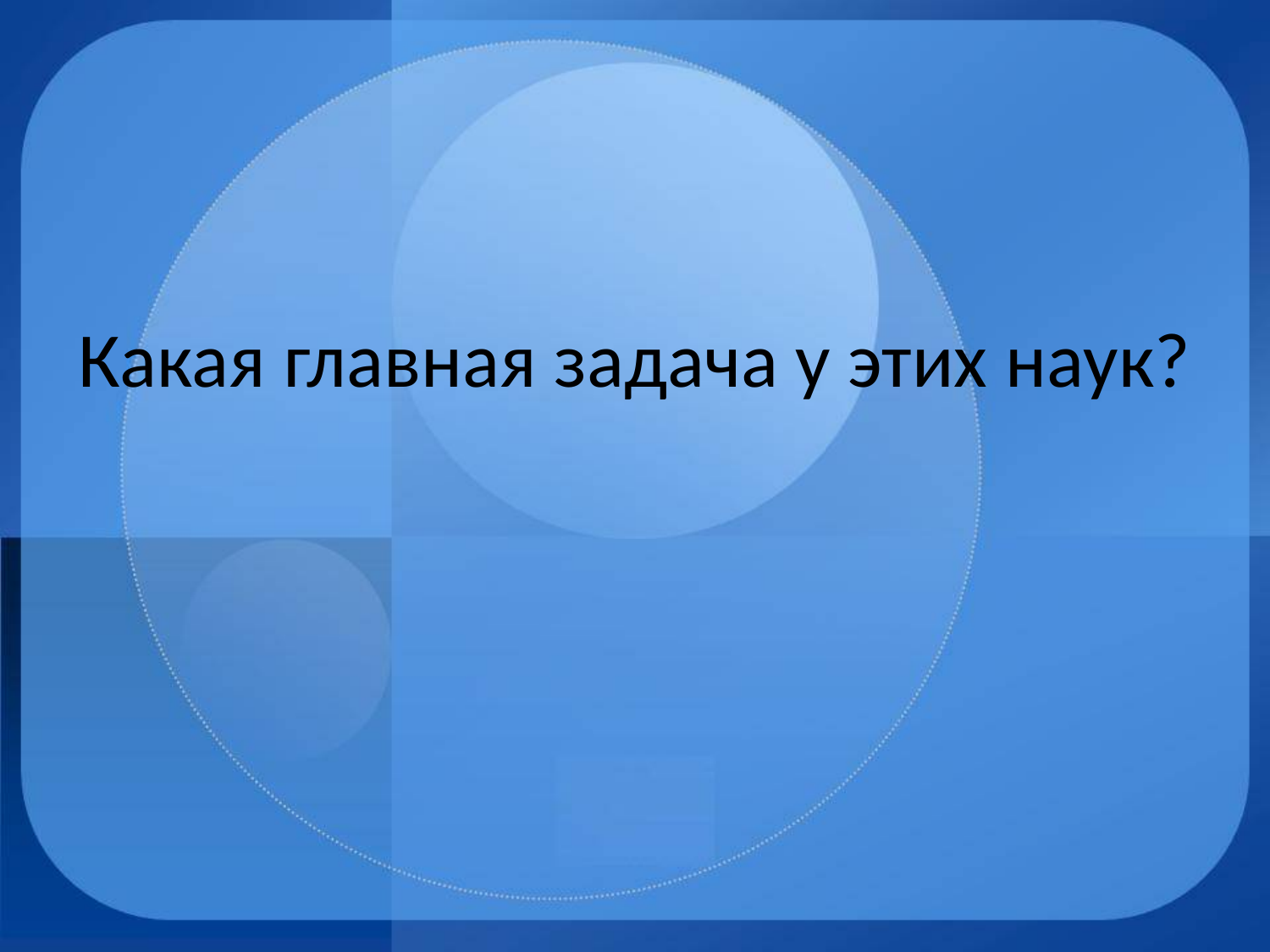

# Какая главная задача у этих наук?